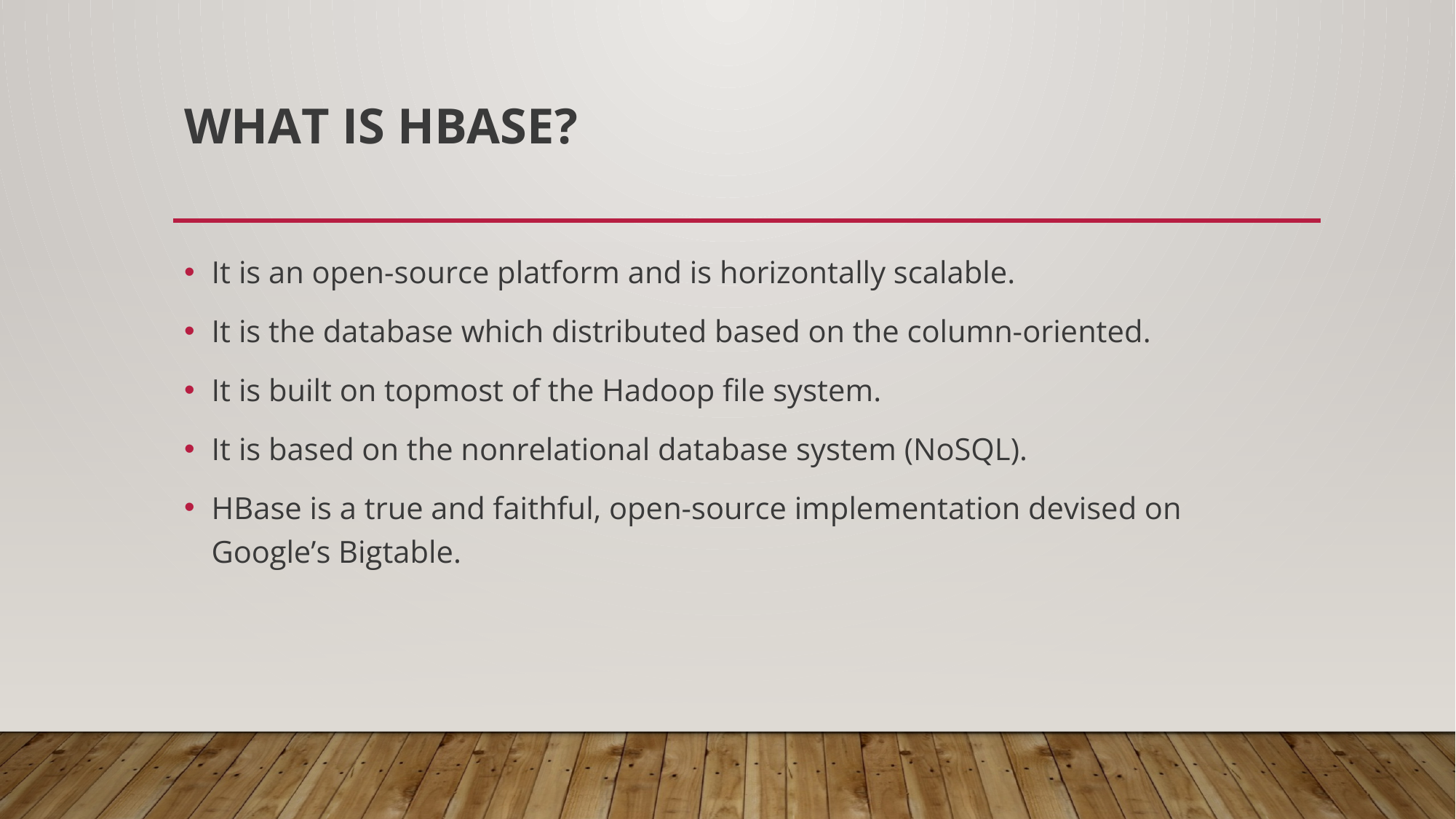

# What is Hbase?
It is an open-source platform and is horizontally scalable.
It is the database which distributed based on the column-oriented.
It is built on topmost of the Hadoop file system.
It is based on the nonrelational database system (NoSQL).
HBase is a true and faithful, open-source implementation devised on Google’s Bigtable.